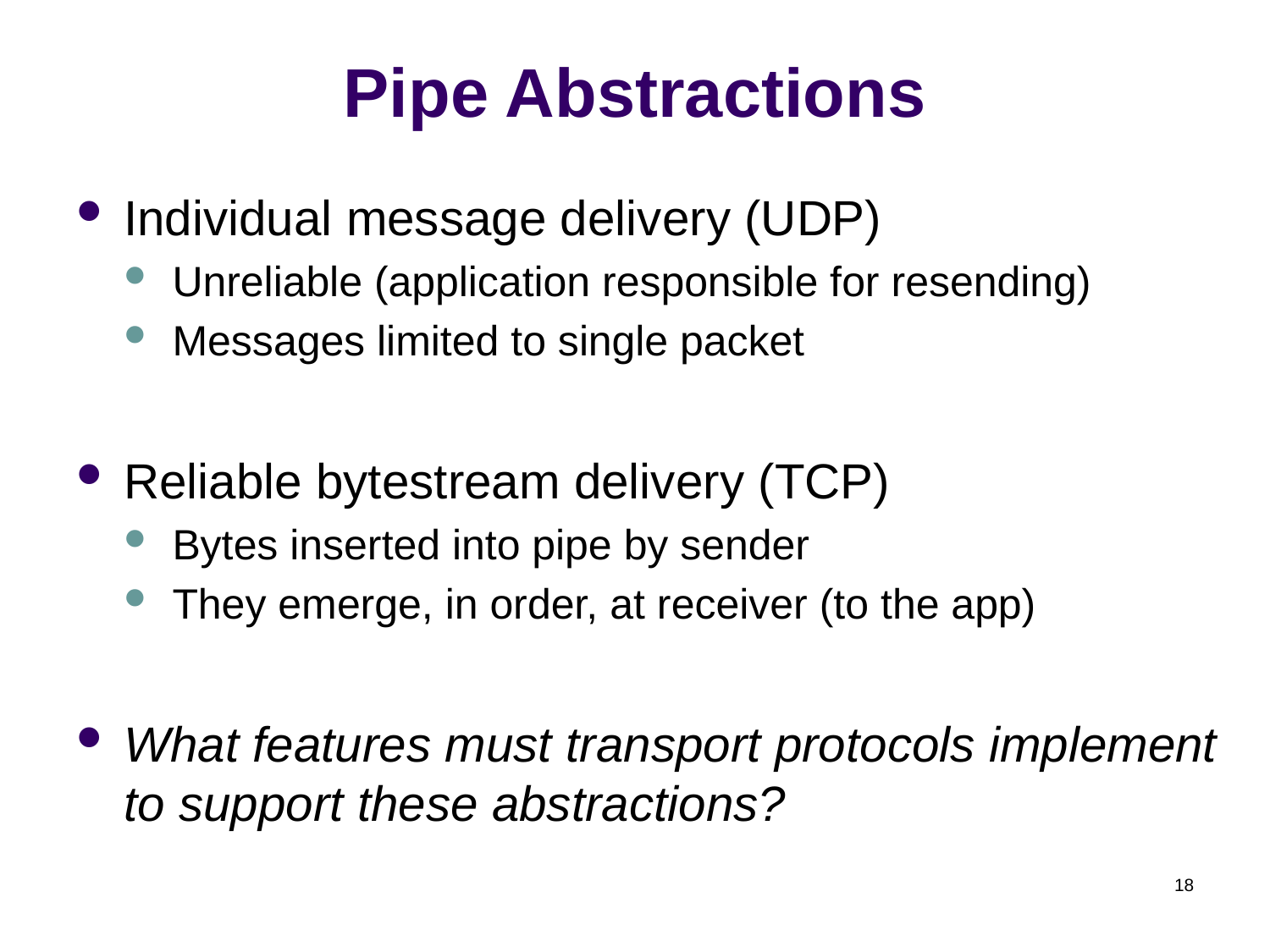

# Pipe Abstractions
Individual message delivery (UDP)
Unreliable (application responsible for resending)
Messages limited to single packet

Reliable bytestream delivery (TCP)
Bytes inserted into pipe by sender
They emerge, in order, at receiver (to the app)

What features must transport protocols implement to support these abstractions?

18